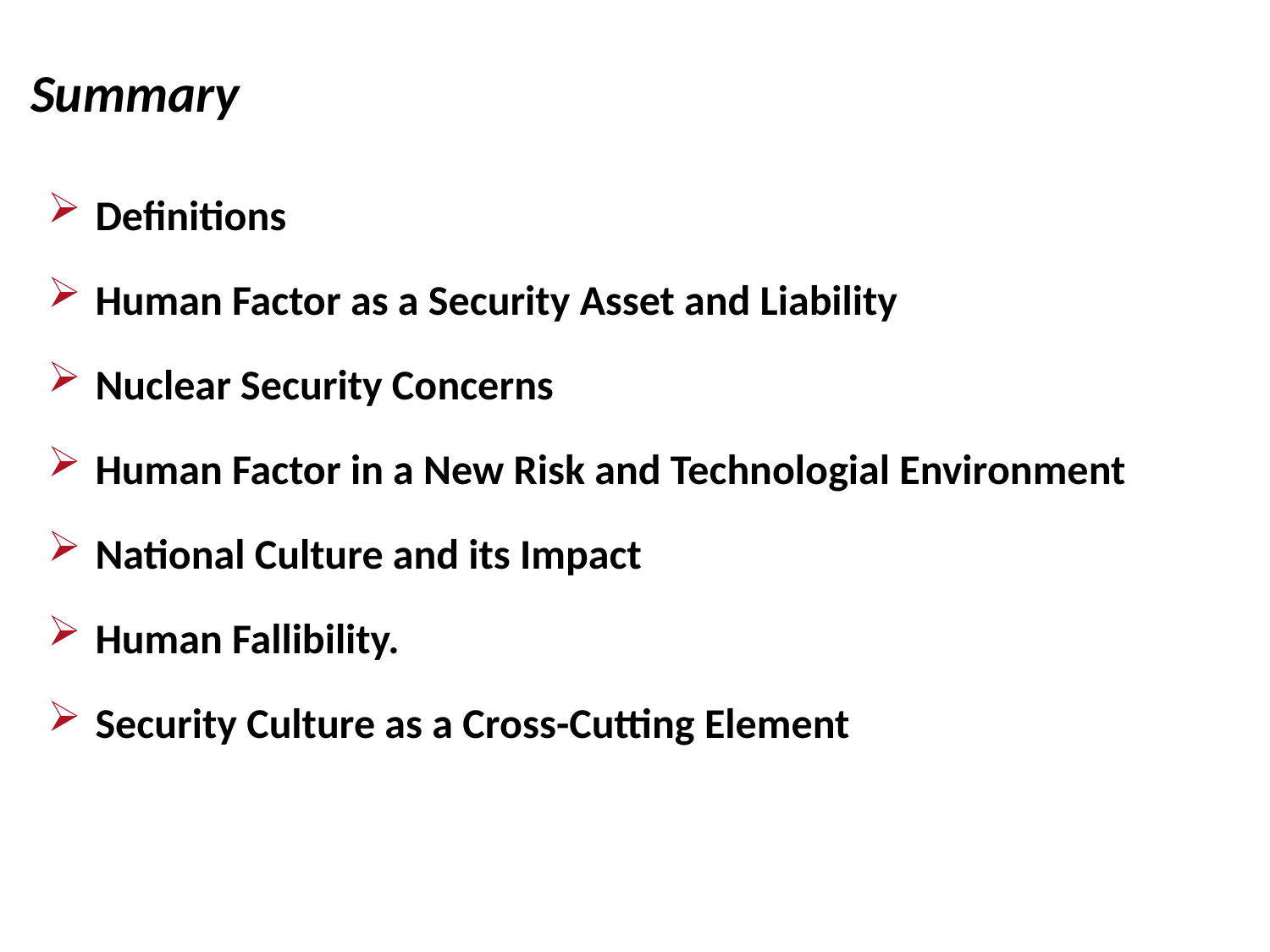

# Summary
Definitions
Human Factor as a Security Asset and Liability
Nuclear Security Concerns
Human Factor in a New Risk and Technologial Environment
National Culture and its Impact
Human Fallibility.
Security Culture as a Cross-Cutting Element